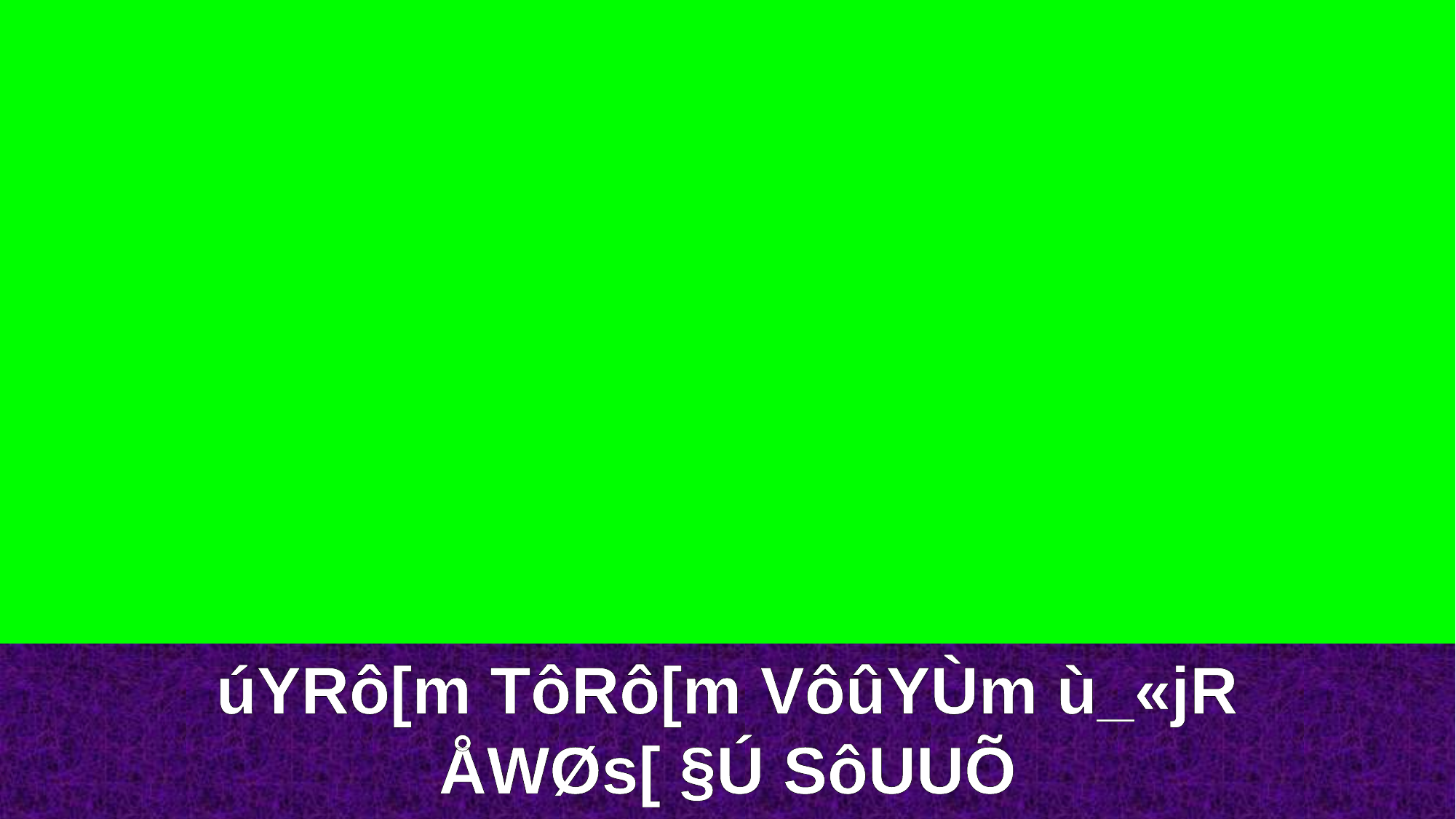

úYRô[m TôRô[m VôûYÙm ù_«jR
ÅWØs[ §Ú SôUUÕ